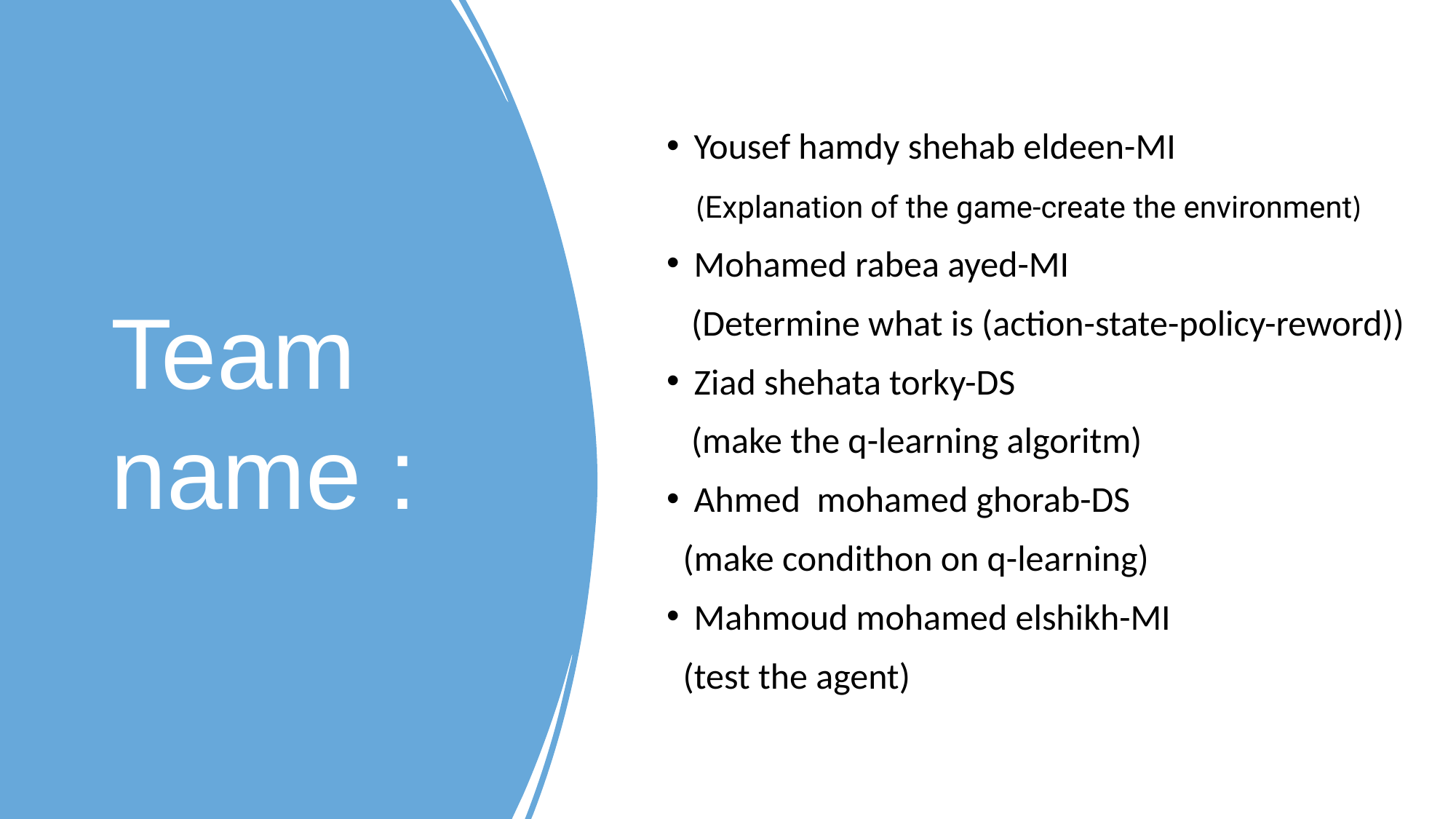

# Team name :
Yousef hamdy shehab eldeen-MI
    (Explanation of the game-create the environment)
Mohamed rabea ayed-MI
   (Determine what is (action-state-policy-reword))
Ziad shehata torky-DS
   (make the q-learning algoritm)
Ahmed  mohamed ghorab-DS
  (make condithon on q-learning)
Mahmoud mohamed elshikh-MI
  (test the agent)